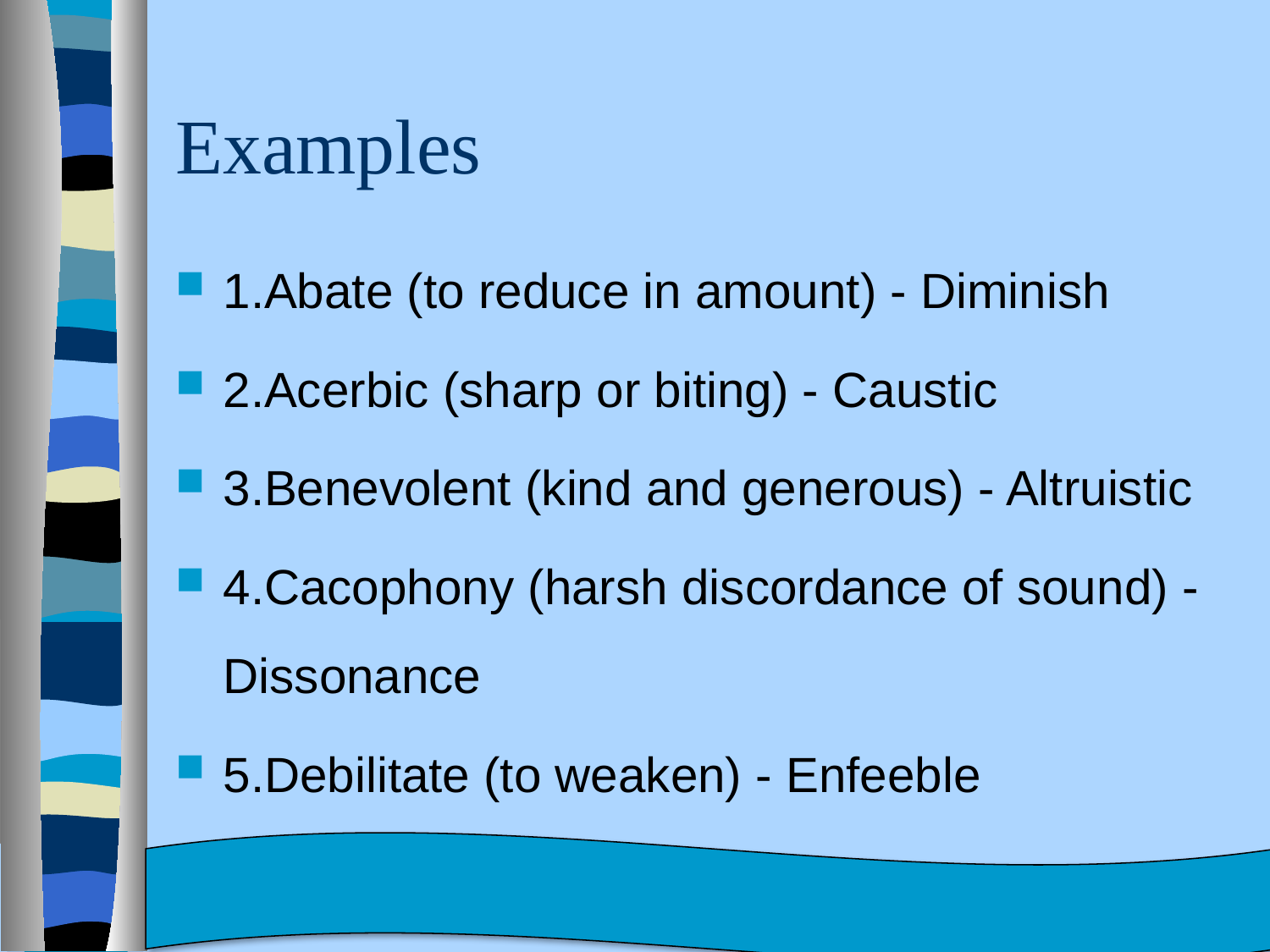

# Examples
1.Abate (to reduce in amount) - Diminish
2.Acerbic (sharp or biting) - Caustic
3.Benevolent (kind and generous) - Altruistic
4.Cacophony (harsh discordance of sound) - Dissonance
5.Debilitate (to weaken) - Enfeeble